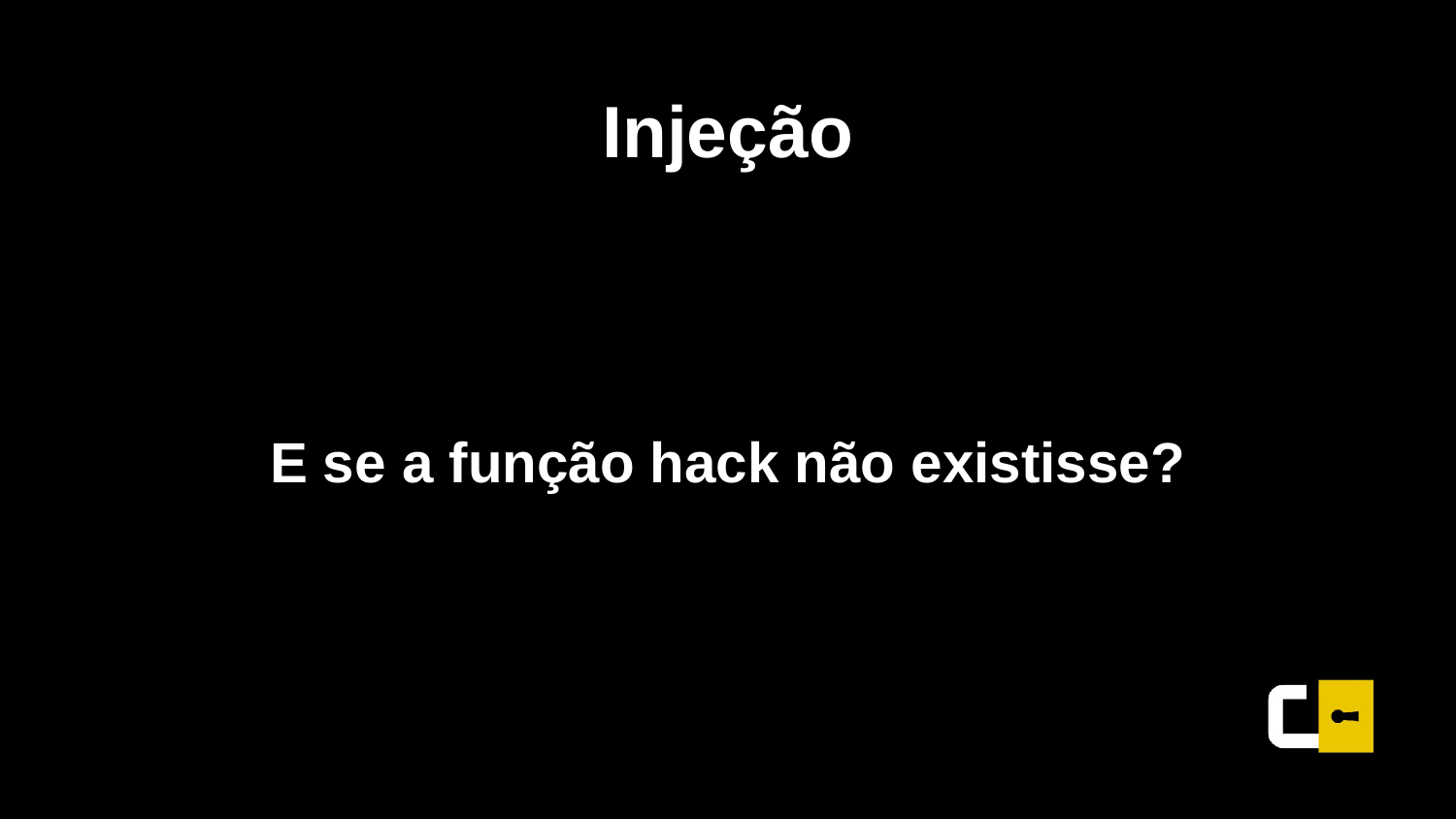

# Injeção
E se a função hack não existisse?